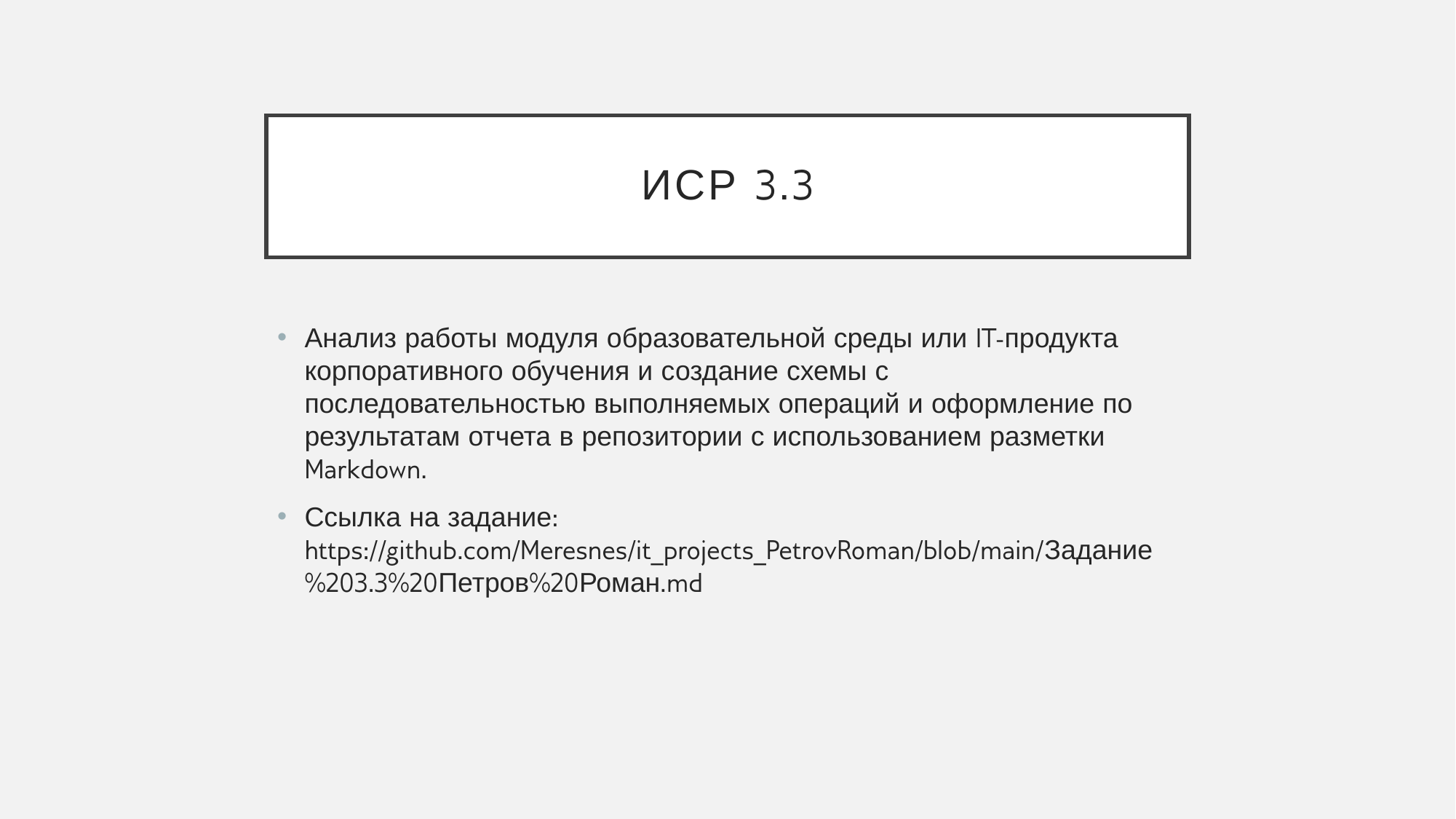

# ИСР 3.3
Анализ работы модуля образовательной среды или IT-продукта корпоративного обучения и создание схемы с последовательностью выполняемых операций и оформление по результатам отчета в репозитории с использованием разметки Markdown.
Ссылка на задание: https://github.com/Meresnes/it_projects_PetrovRoman/blob/main/Задание%203.3%20Петров%20Роман.md